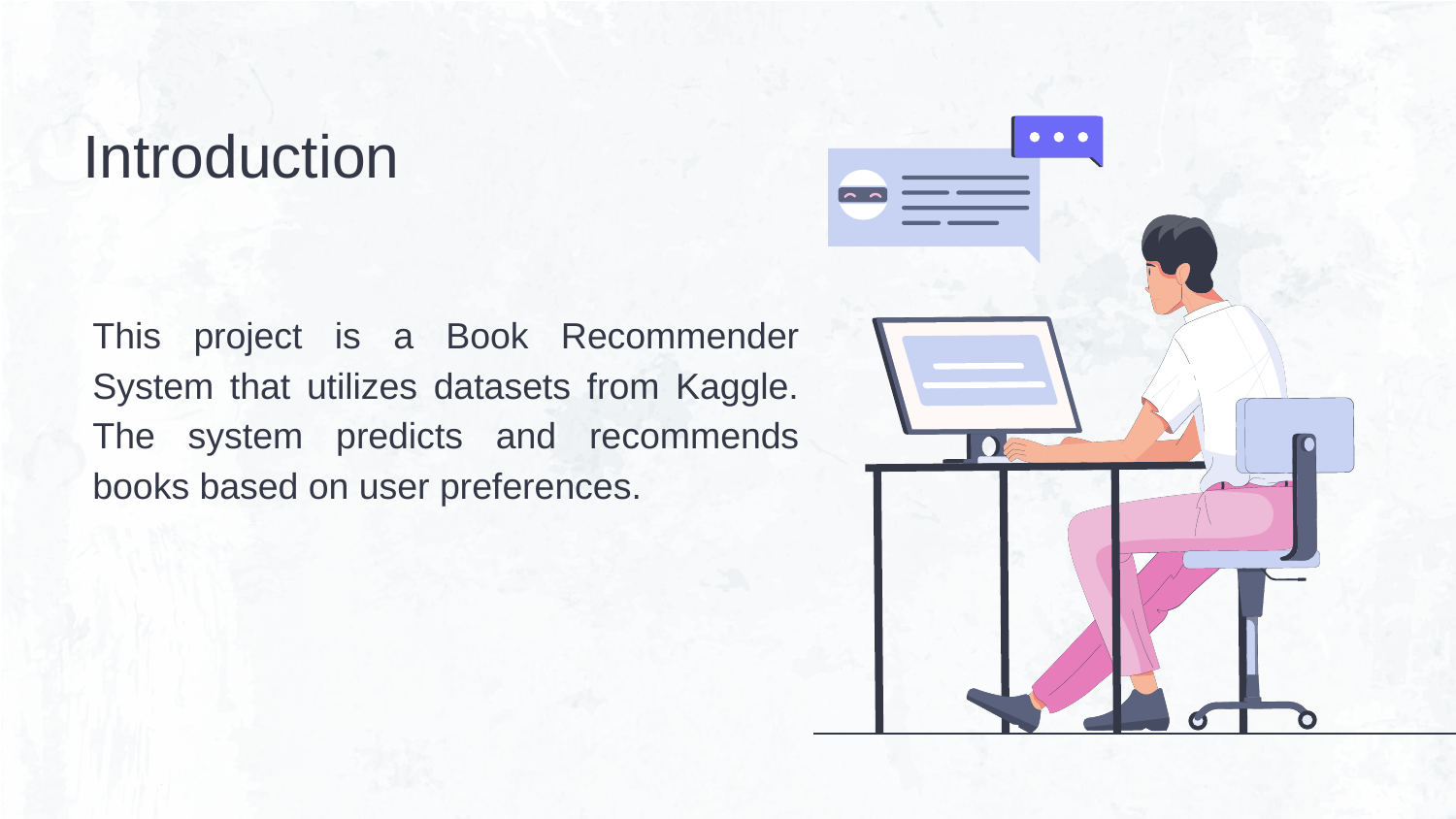

# Introduction

This project is a Book Recommender System that utilizes datasets from Kaggle. The system predicts and recommends books based on user preferences.